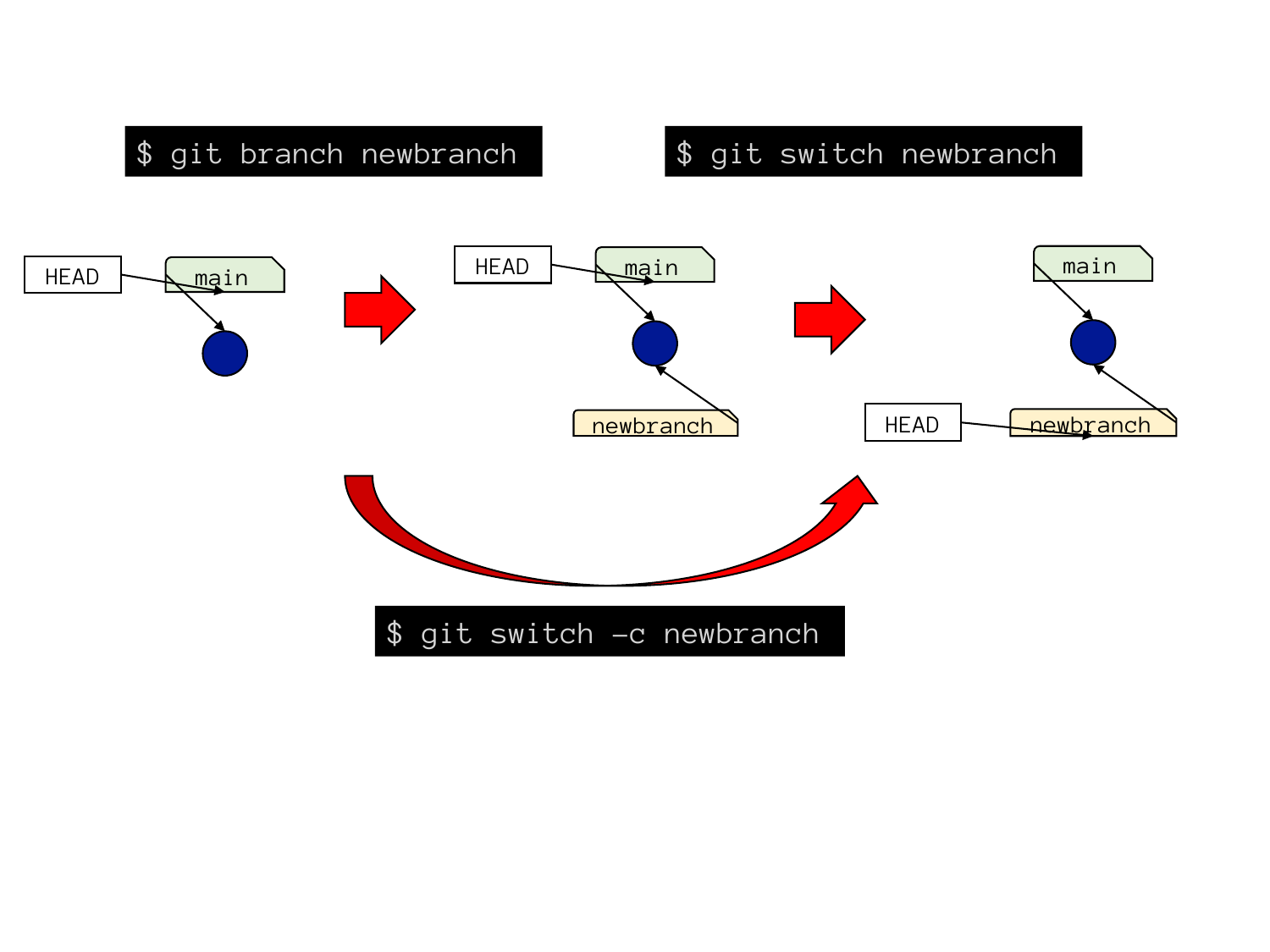

$ git branch newbranch
$ git switch newbranch
main
HEAD
main
HEAD
main

HEAD
newbranch
newbranch

$ git switch -c newbranch